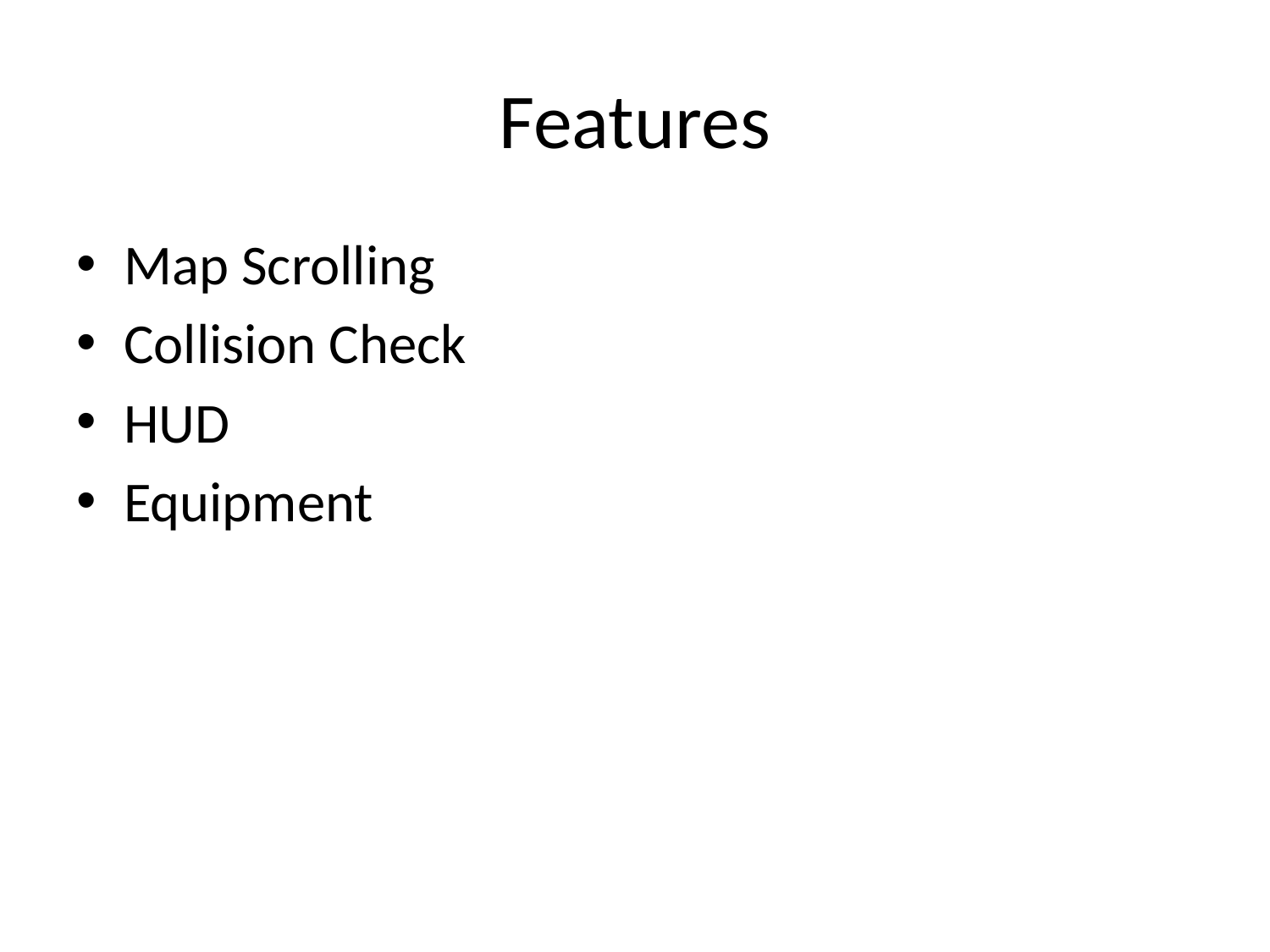

# Features
Map Scrolling
Collision Check
HUD
Equipment